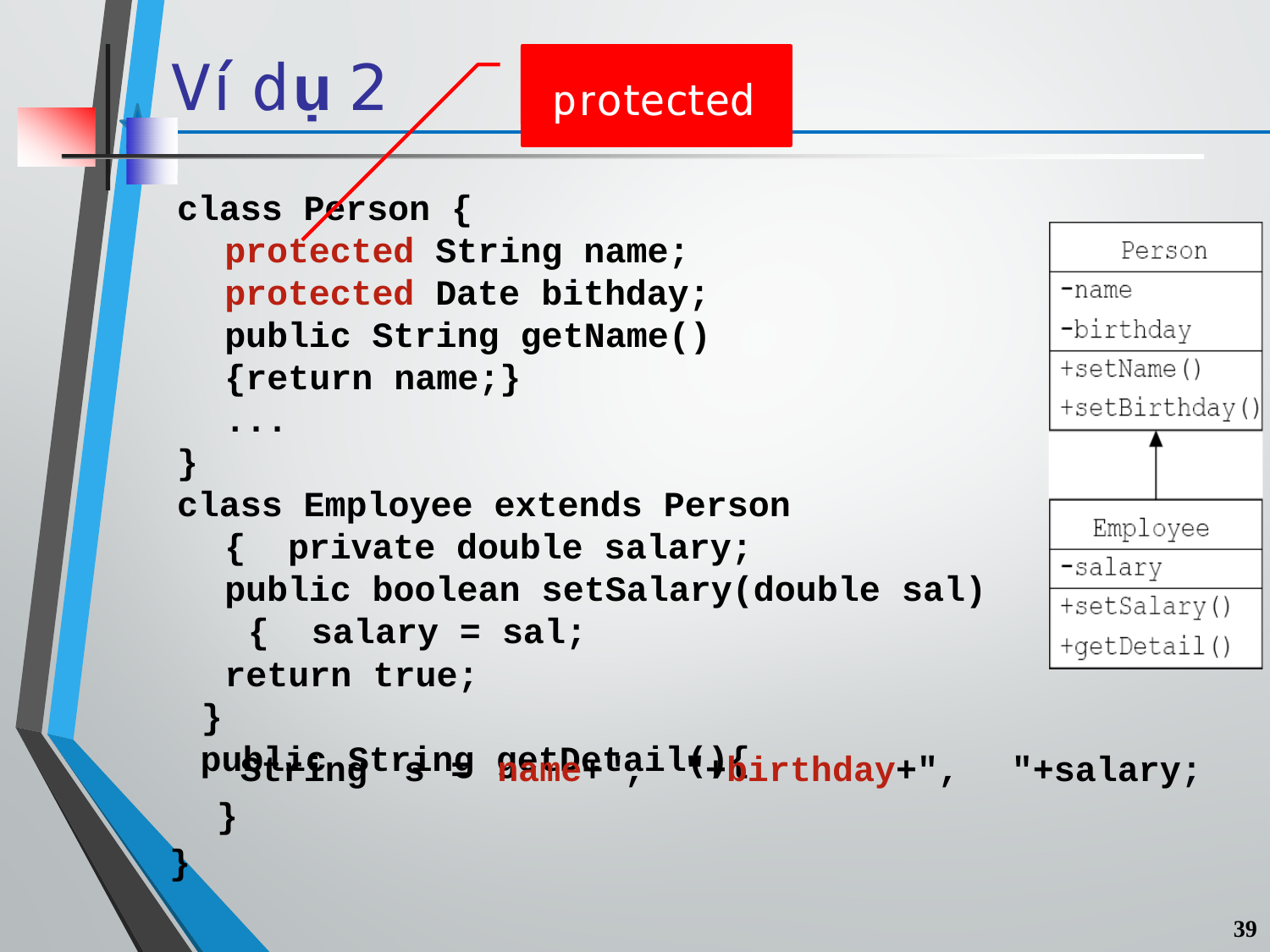

# Ví dụ 2
protected
class Person {
protected String name;  protected Date bithday;
public String getName() {return name;}
...
}
class Employee extends Person {  private double salary;
public boolean setSalary(double sal){  salary = sal;
return true;
}
public String getDetail(){

String
s
=
name+",
"+birthday+",
"+salary;
}
}
39